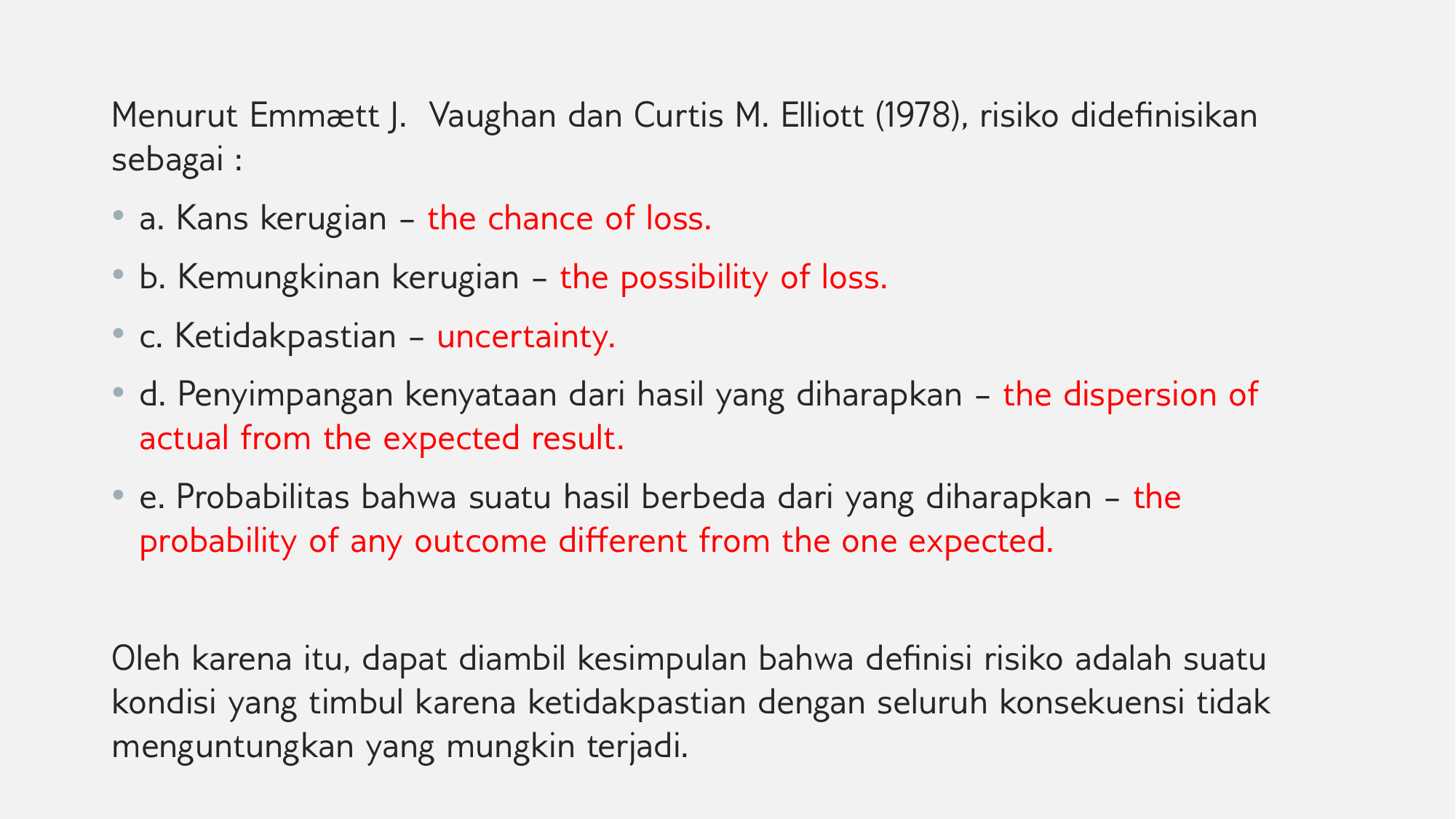

Menurut Emmaett J.  Vaughan dan Curtis M. Elliott (1978), risiko didefinisikan sebagai :
a. Kans kerugian – the chance of loss.
b. Kemungkinan kerugian – the possibility of loss.
c. Ketidakpastian – uncertainty.
d. Penyimpangan kenyataan dari hasil yang diharapkan – the dispersion of actual from the expected result.
e. Probabilitas bahwa suatu hasil berbeda dari yang diharapkan – the probability of any outcome different from the one expected.

Oleh karena itu, dapat diambil kesimpulan bahwa definisi risiko adalah suatu kondisi yang timbul karena ketidakpastian dengan seluruh konsekuensi tidak menguntungkan yang mungkin terjadi.